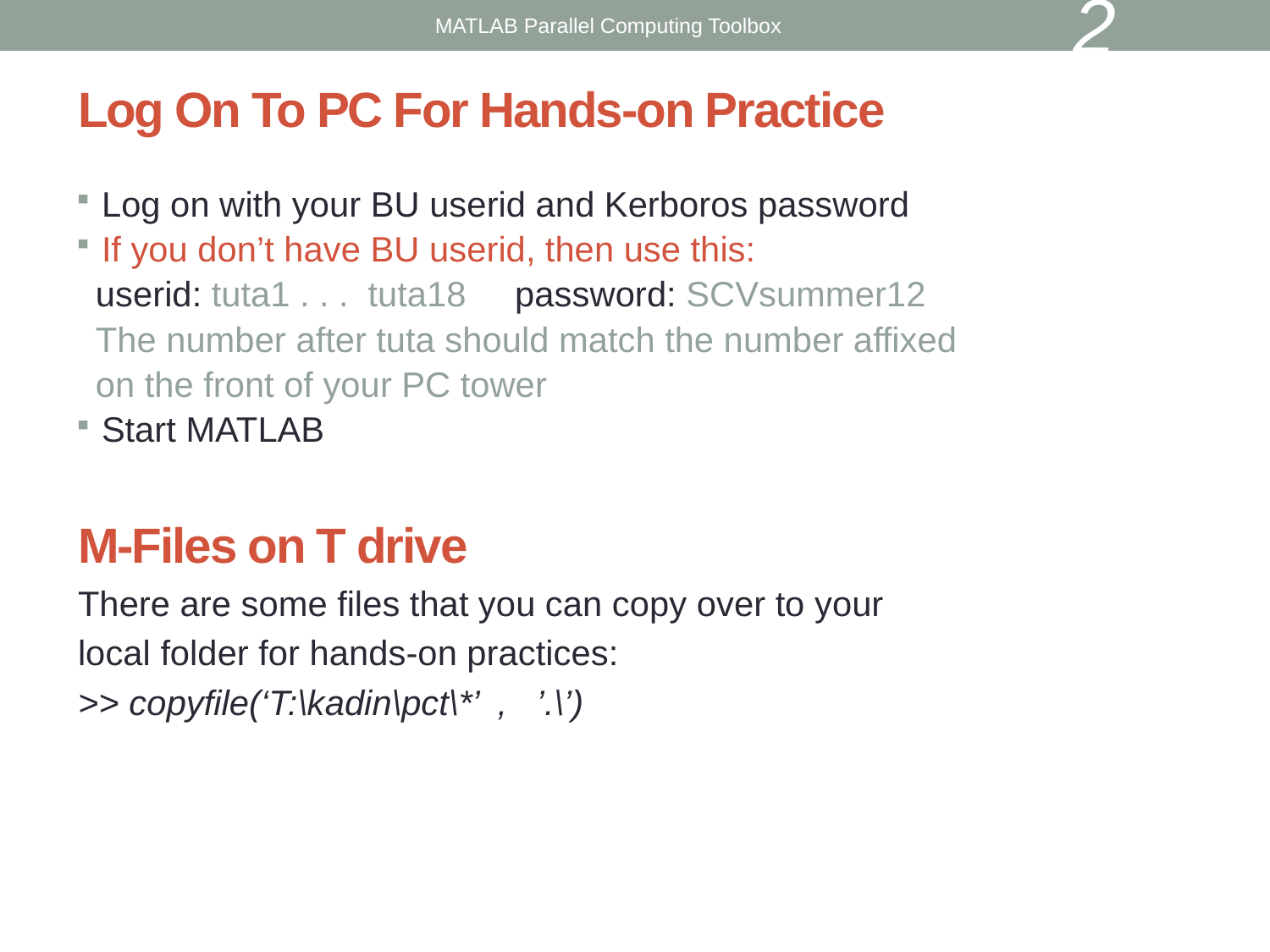

2
MATLAB Parallel Computing Toolbox
# Log On To PC For Hands-on Practice

Log on with your BU userid and Kerboros password
If you don’t have BU userid, then use this:
  userid: tuta1 . . .  tuta18     password: SCVsummer12
  The number after tuta should match the number affixed
  on the front of your PC tower
Start MATLAB

M-Files on T drive
There are some files that you can copy over to your
local folder for hands-on practices:
>> copyfile(‘T:\kadin\pct\*’  ,   ’.\’)